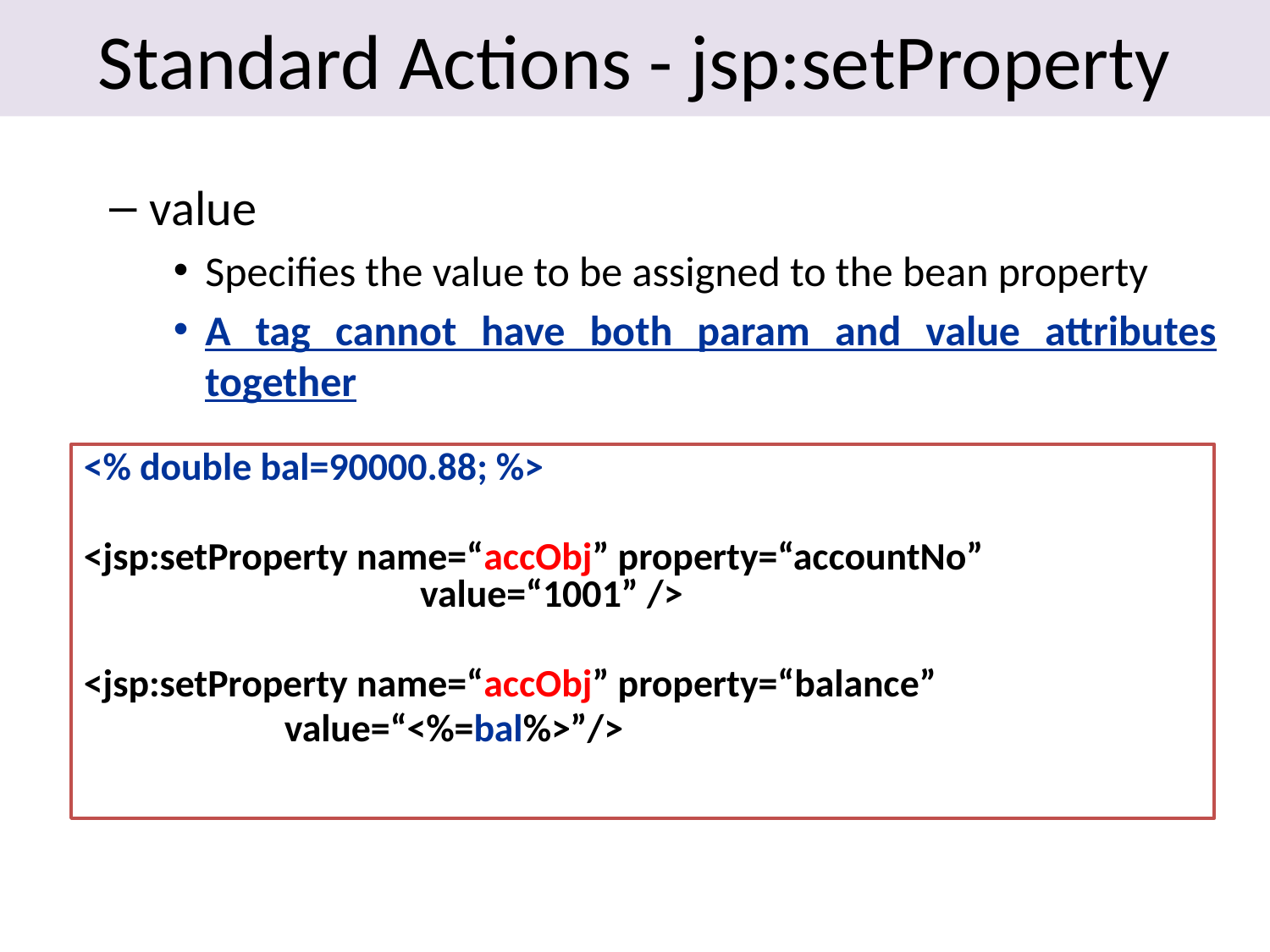

# Standard Actions - jsp:setProperty
value
Specifies the value to be assigned to the bean property
A tag cannot have both param and value attributes together

<% double bal=90000.88; %>

<jsp:setProperty name=“accObj” property=“accountNo” 				    value=“1001” />

<jsp:setProperty name=“accObj” property=“balance”
		   value=“<%=bal%>”/>
63